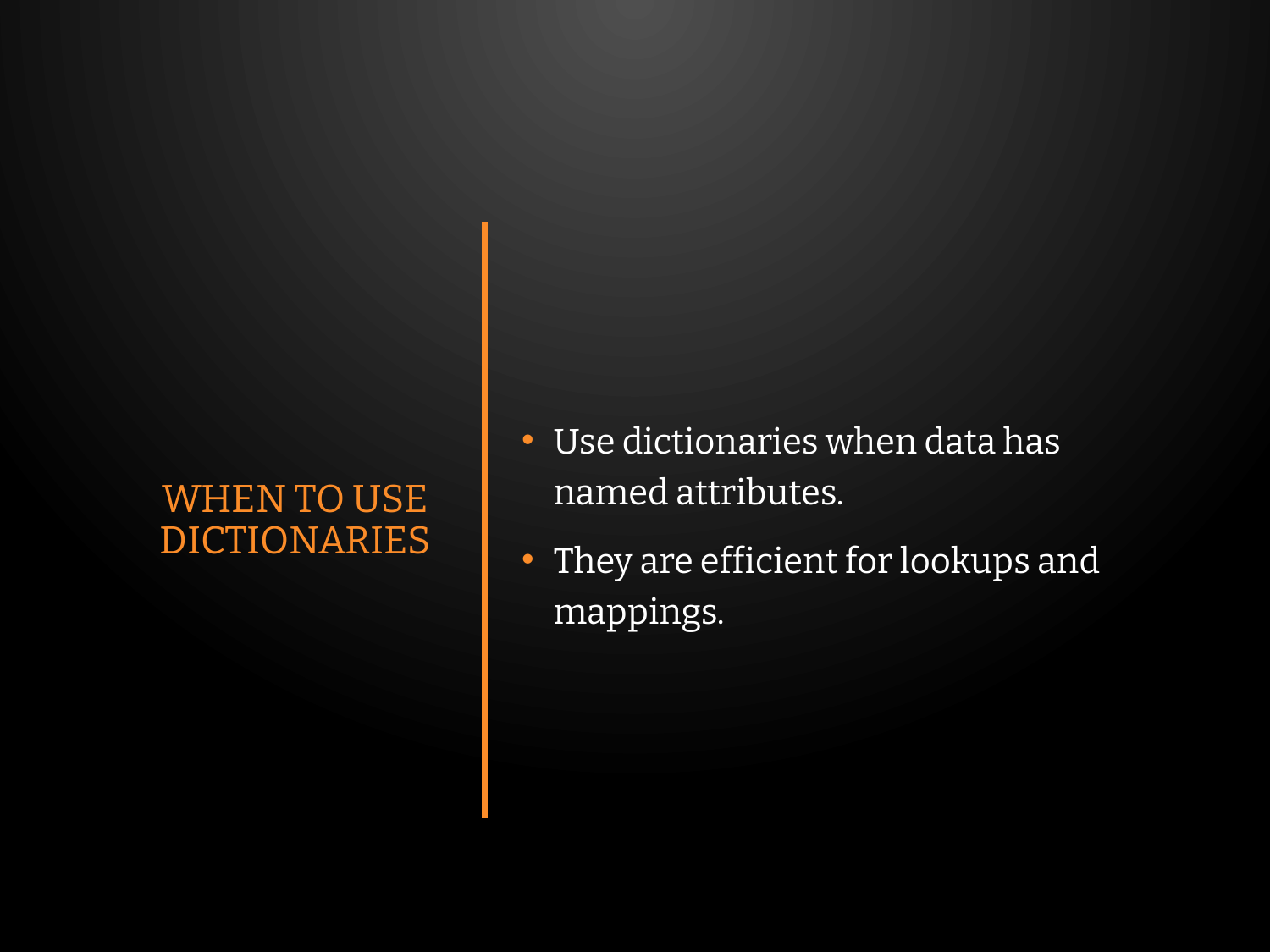

# When to Use Dictionaries
Use dictionaries when data has named attributes.
They are efficient for lookups and mappings.